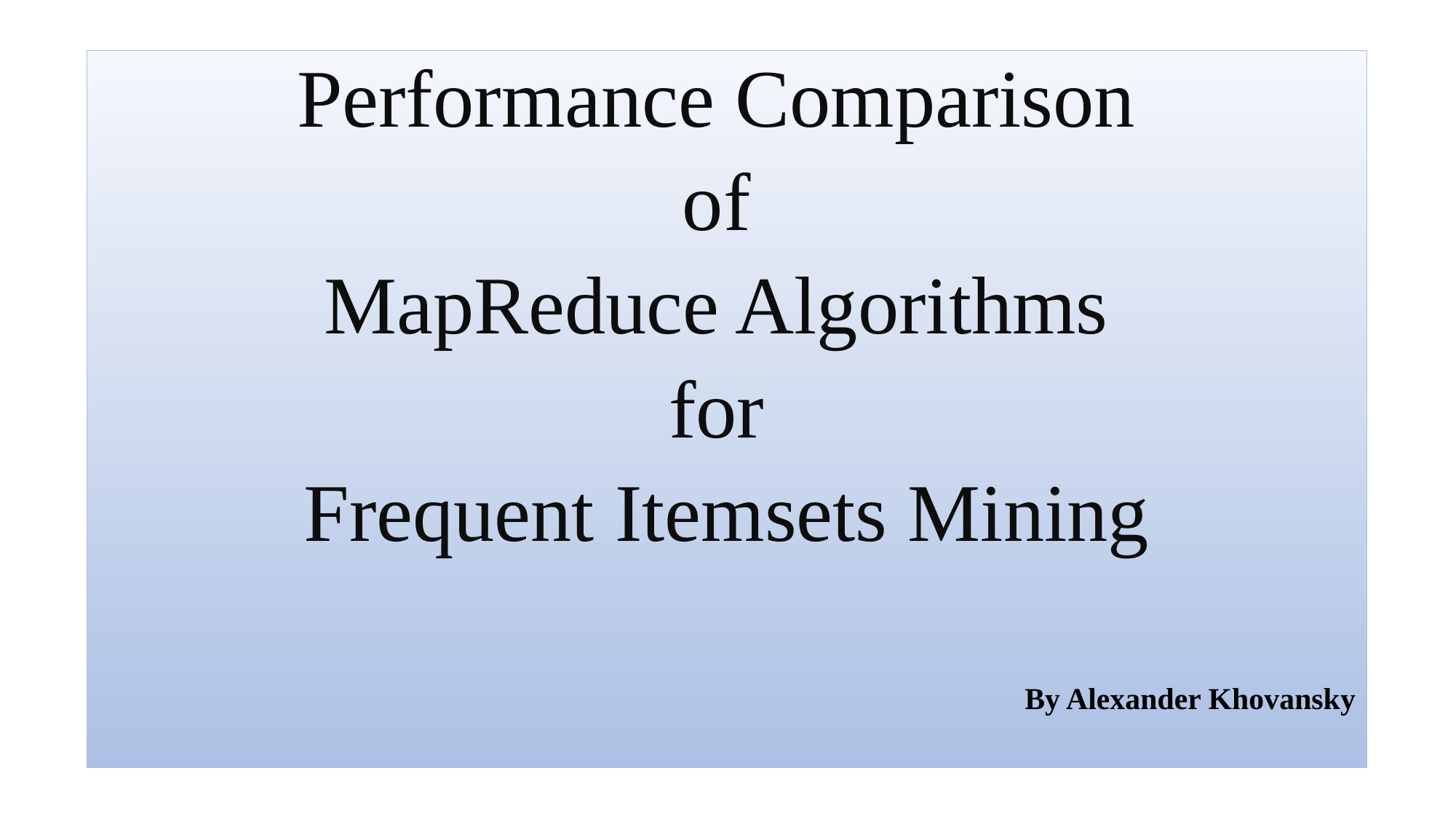

Performance Comparison
of
MapReduce Algorithms
for
Frequent Itemsets Mining

By Alexander Khovansky